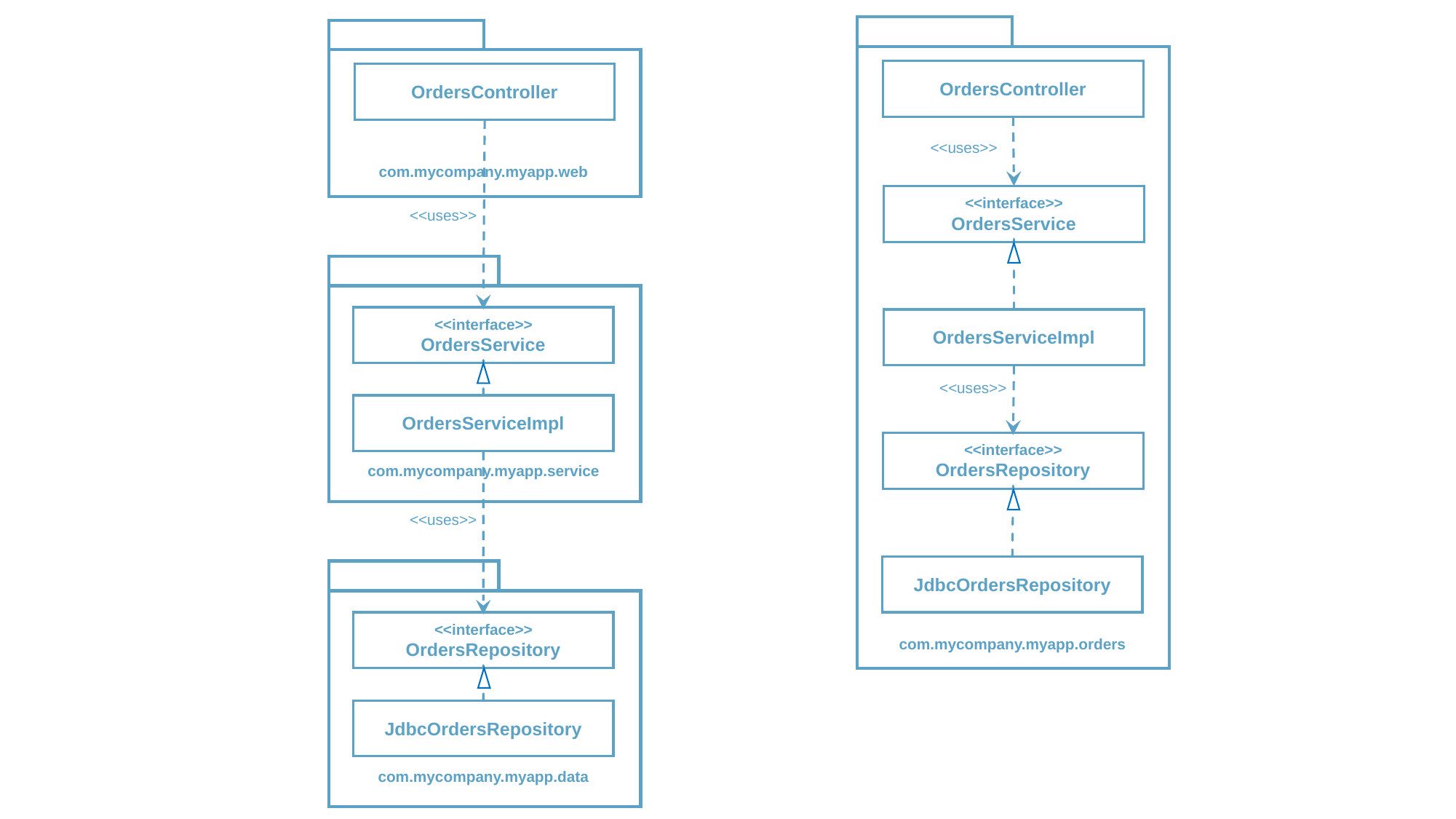

OrdersController

OrdersController
<<uses>>
com.mycompany.myapp.web

<<interface>>
OrdersService
<<uses>>

<<interface>>
OrdersService

OrdersServiceImpl

<<uses>>

OrdersServiceImpl

<<interface>>
OrdersRepository
com.mycompany.myapp.service

<<uses>>

JdbcOrdersRepository

<<interface>>
OrdersRepository
com.mycompany.myapp.orders

JdbcOrdersRepository
com.mycompany.myapp.data